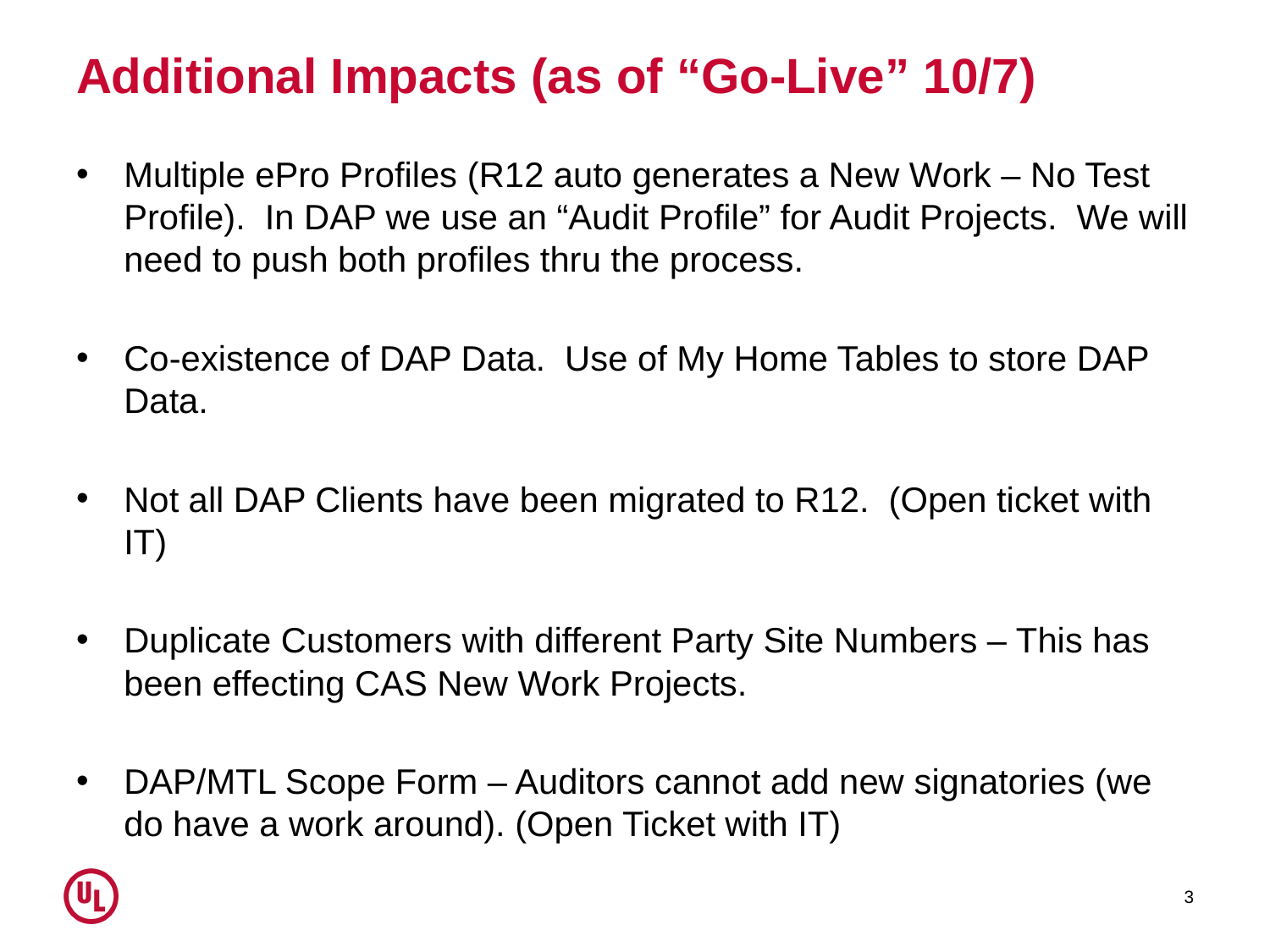

# Additional Impacts (as of “Go-Live” 10/7)
Multiple ePro Profiles (R12 auto generates a New Work – No Test Profile).  In DAP we use an “Audit Profile” for Audit Projects.  We will need to push both profiles thru the process.

Co-existence of DAP Data.  Use of My Home Tables to store DAP Data.

Not all DAP Clients have been migrated to R12.  (Open ticket with IT)

Duplicate Customers with different Party Site Numbers – This has been effecting CAS New Work Projects.

DAP/MTL Scope Form – Auditors cannot add new signatories (we do have a work around). (Open Ticket with IT)

3